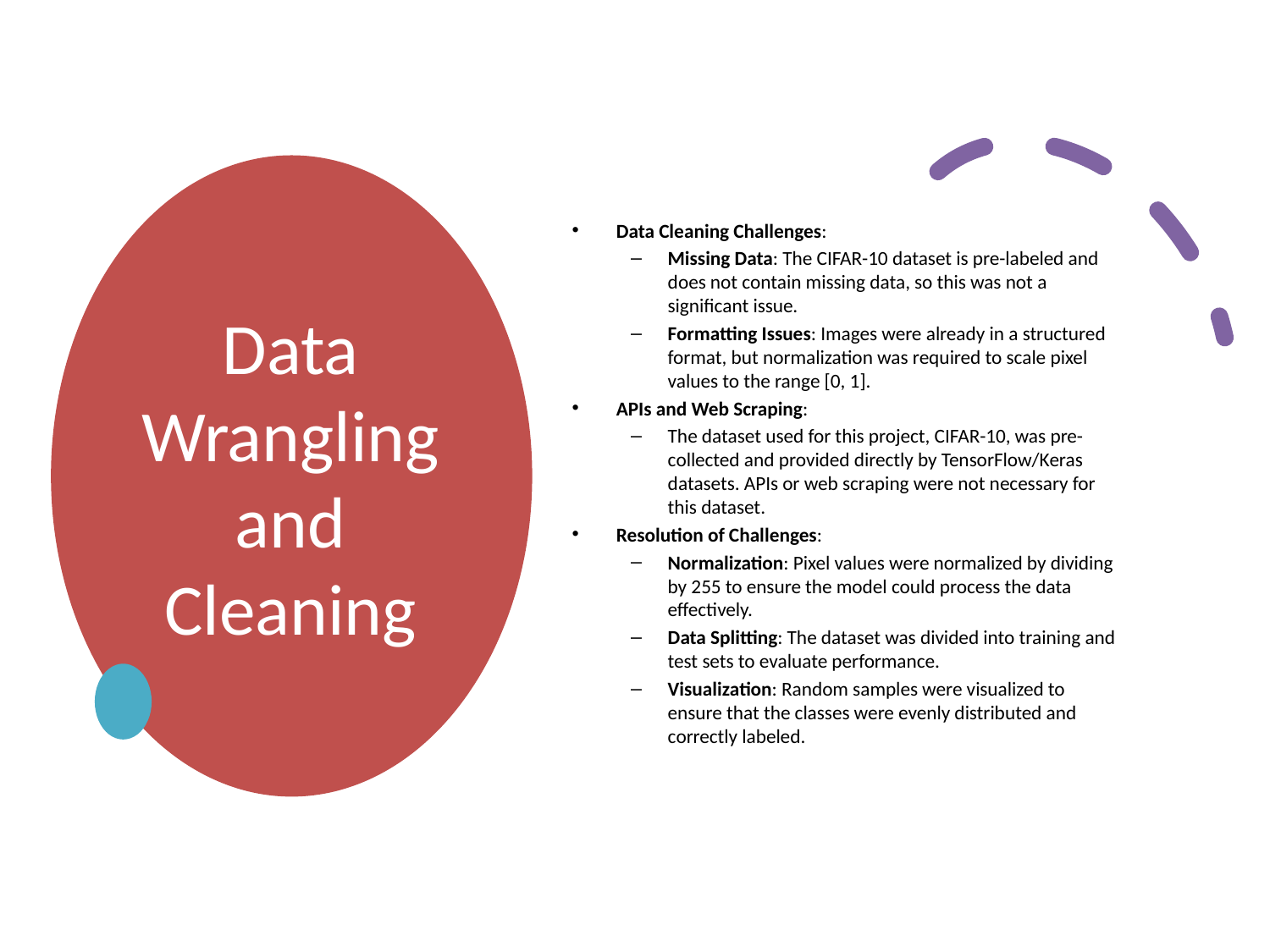

# Data Wrangling and Cleaning
Data Cleaning Challenges:
Missing Data: The CIFAR-10 dataset is pre-labeled and does not contain missing data, so this was not a significant issue.
Formatting Issues: Images were already in a structured format, but normalization was required to scale pixel values to the range [0, 1].
APIs and Web Scraping:
The dataset used for this project, CIFAR-10, was pre-collected and provided directly by TensorFlow/Keras datasets. APIs or web scraping were not necessary for this dataset.
Resolution of Challenges:
Normalization: Pixel values were normalized by dividing by 255 to ensure the model could process the data effectively.
Data Splitting: The dataset was divided into training and test sets to evaluate performance.
Visualization: Random samples were visualized to ensure that the classes were evenly distributed and correctly labeled.